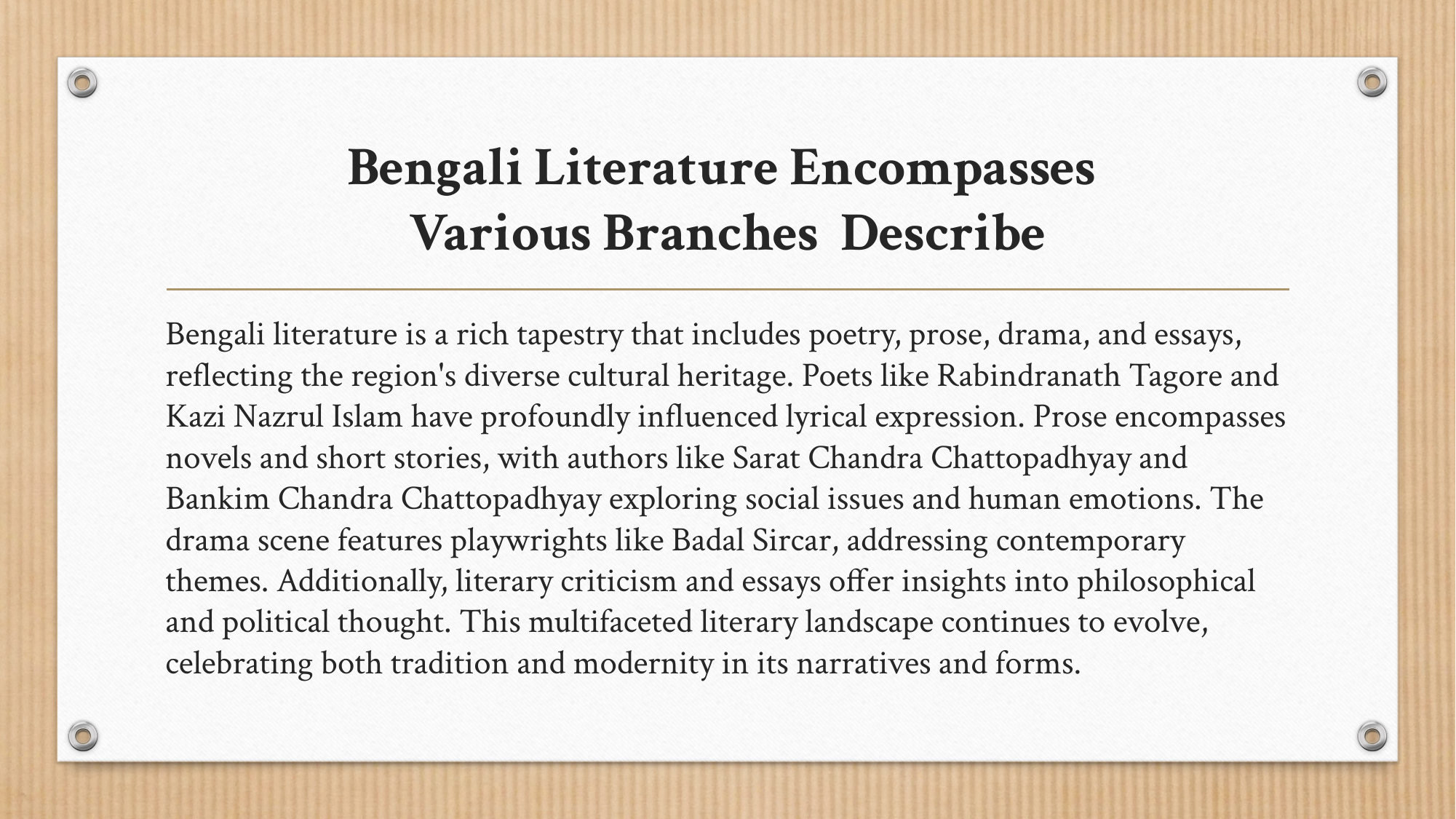

# Bengali Literature Encompasses Various Branches  Describe
Bengali literature is a rich tapestry that includes poetry, prose, drama, and essays, reflecting the region's diverse cultural heritage. Poets like Rabindranath Tagore and Kazi Nazrul Islam have profoundly influenced lyrical expression. Prose encompasses novels and short stories, with authors like Sarat Chandra Chattopadhyay and Bankim Chandra Chattopadhyay exploring social issues and human emotions. The drama scene features playwrights like Badal Sircar, addressing contemporary themes. Additionally, literary criticism and essays offer insights into philosophical and political thought. This multifaceted literary landscape continues to evolve, celebrating both tradition and modernity in its narratives and forms.